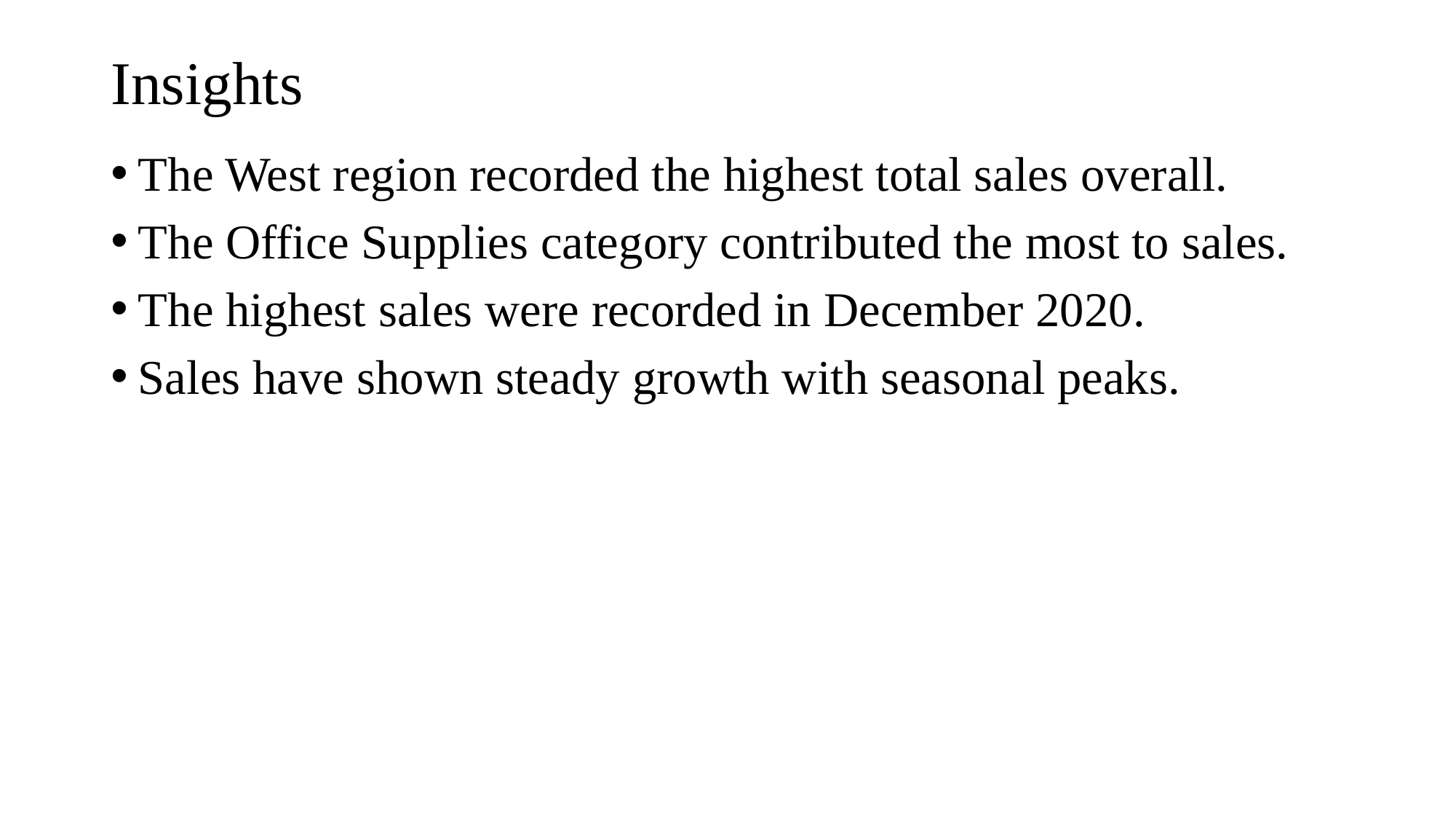

# Insights
The West region recorded the highest total sales overall.
The Office Supplies category contributed the most to sales.
The highest sales were recorded in December 2020.
Sales have shown steady growth with seasonal peaks.